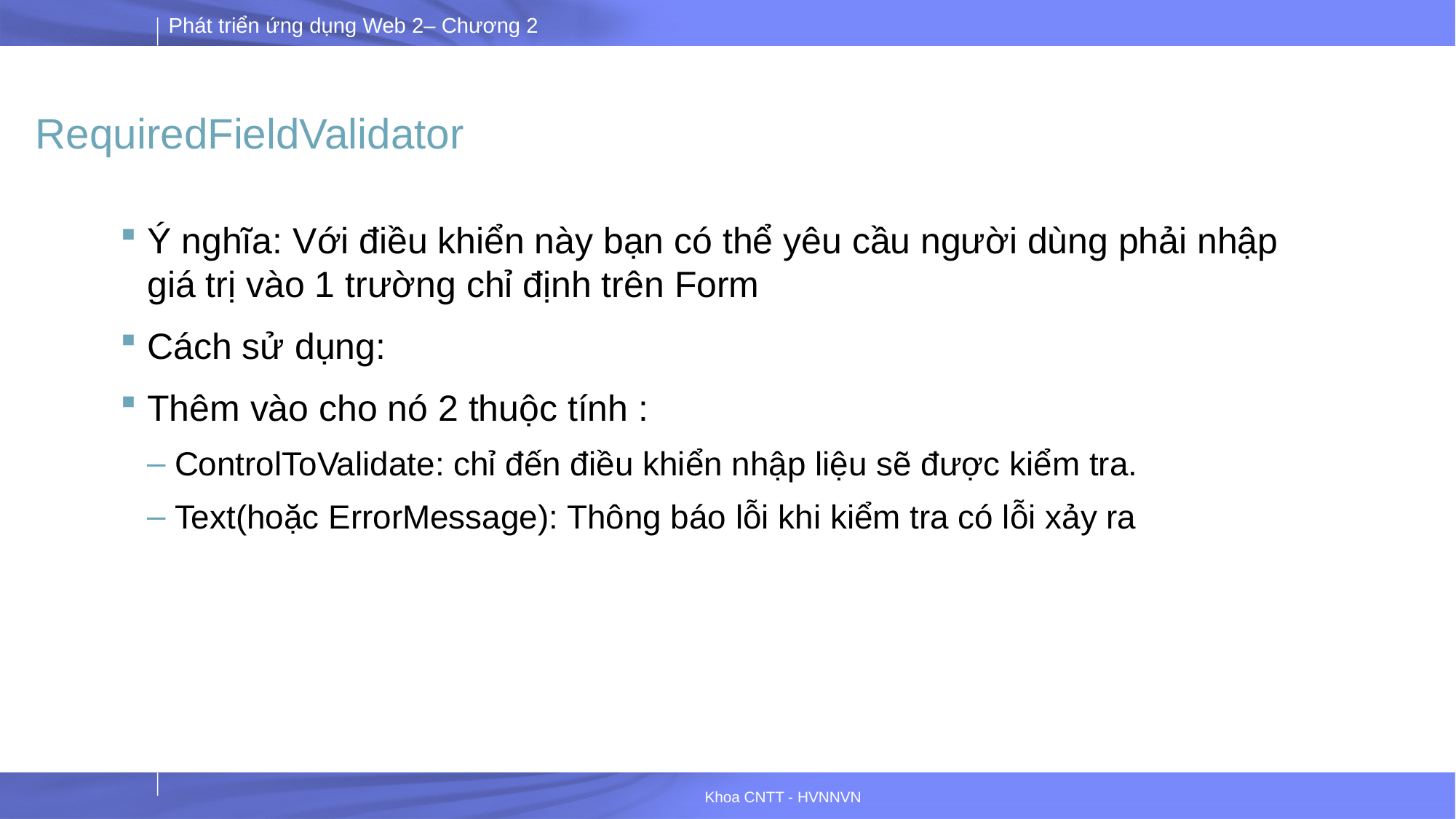

# RequiredFieldValidator
Ý nghĩa: Với điều khiển này bạn có thể yêu cầu người dùng phải nhập giá trị vào 1 trường chỉ định trên Form
Cách sử dụng:
Thêm vào cho nó 2 thuộc tính :
ControlToValidate: chỉ đến điều khiển nhập liệu sẽ được kiểm tra.
Text(hoặc ErrorMessage): Thông báo lỗi khi kiểm tra có lỗi xảy ra